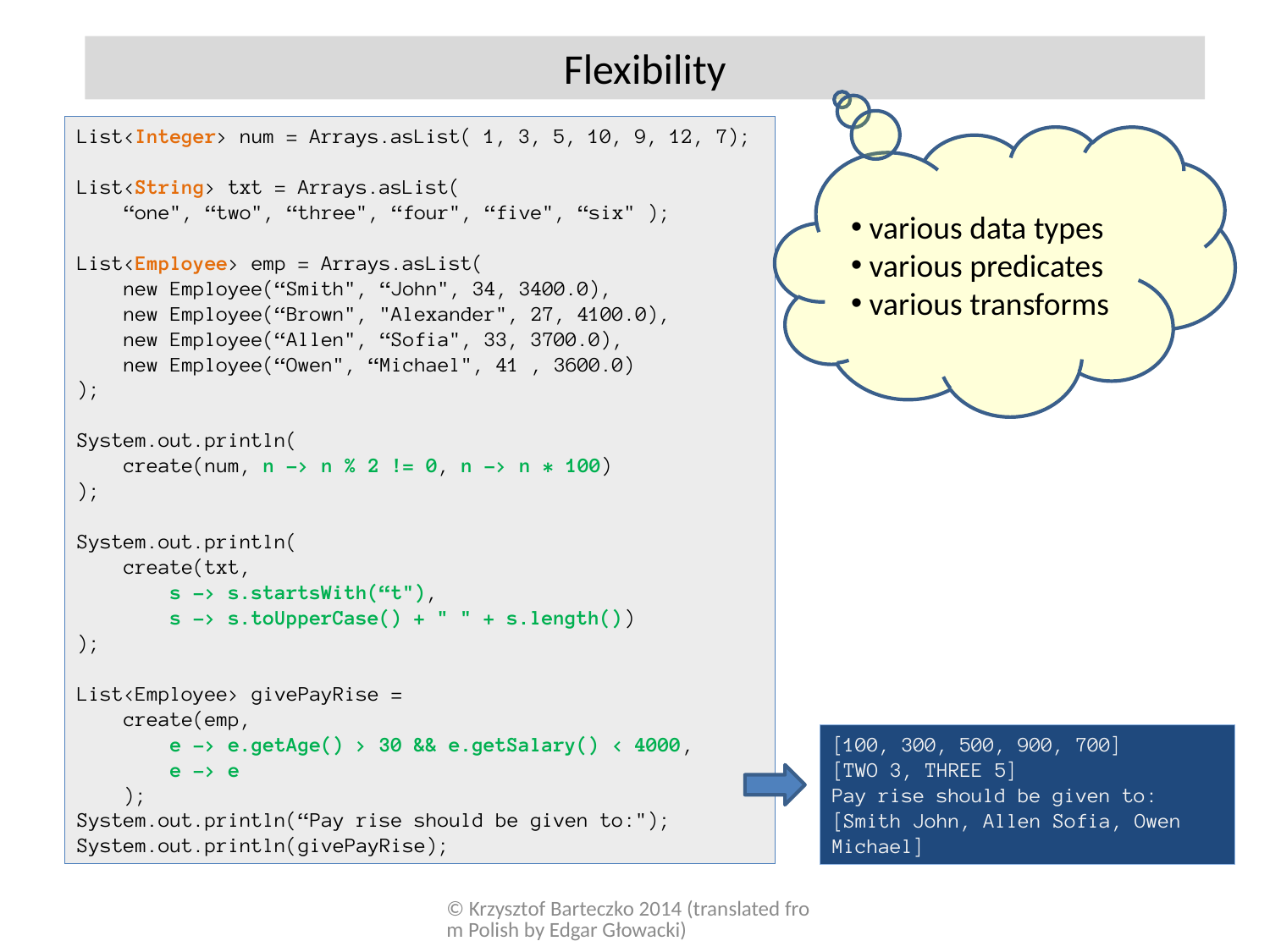

Flexibility
List<Integer> num = Arrays.asList( 1, 3, 5, 10, 9, 12, 7);

List<String> txt = Arrays.asList(
    “one", “two", “three", “four", “five", “six" );

List<Employee> emp = Arrays.asList(
    new Employee(“Smith", “John", 34, 3400.0),
    new Employee(“Brown", "Alexander", 27, 4100.0),
    new Employee(“Allen", “Sofia", 33, 3700.0),
    new Employee(“Owen", “Michael", 41 , 3600.0)
);

System.out.println(
    create(num, n -> n % 2 != 0, n -> n * 100)
);

System.out.println(
    create(txt,
        s -> s.startsWith(“t"),
        s -> s.toUpperCase() + " " + s.length())
);

List<Employee> givePayRise =
    create(emp,
        e -> e.getAge() > 30 && e.getSalary() < 4000,
        e -> e
    );
System.out.println(“Pay rise should be given to:");
System.out.println(givePayRise);
 various data types
 various predicates
 various transforms
[100, 300, 500, 900, 700]
[TWO 3, THREE 5]
Pay rise should be given to:
[Smith John, Allen Sofia, Owen Michael]

© Krzysztof Barteczko 2014 (translated from Polish by Edgar Głowacki)